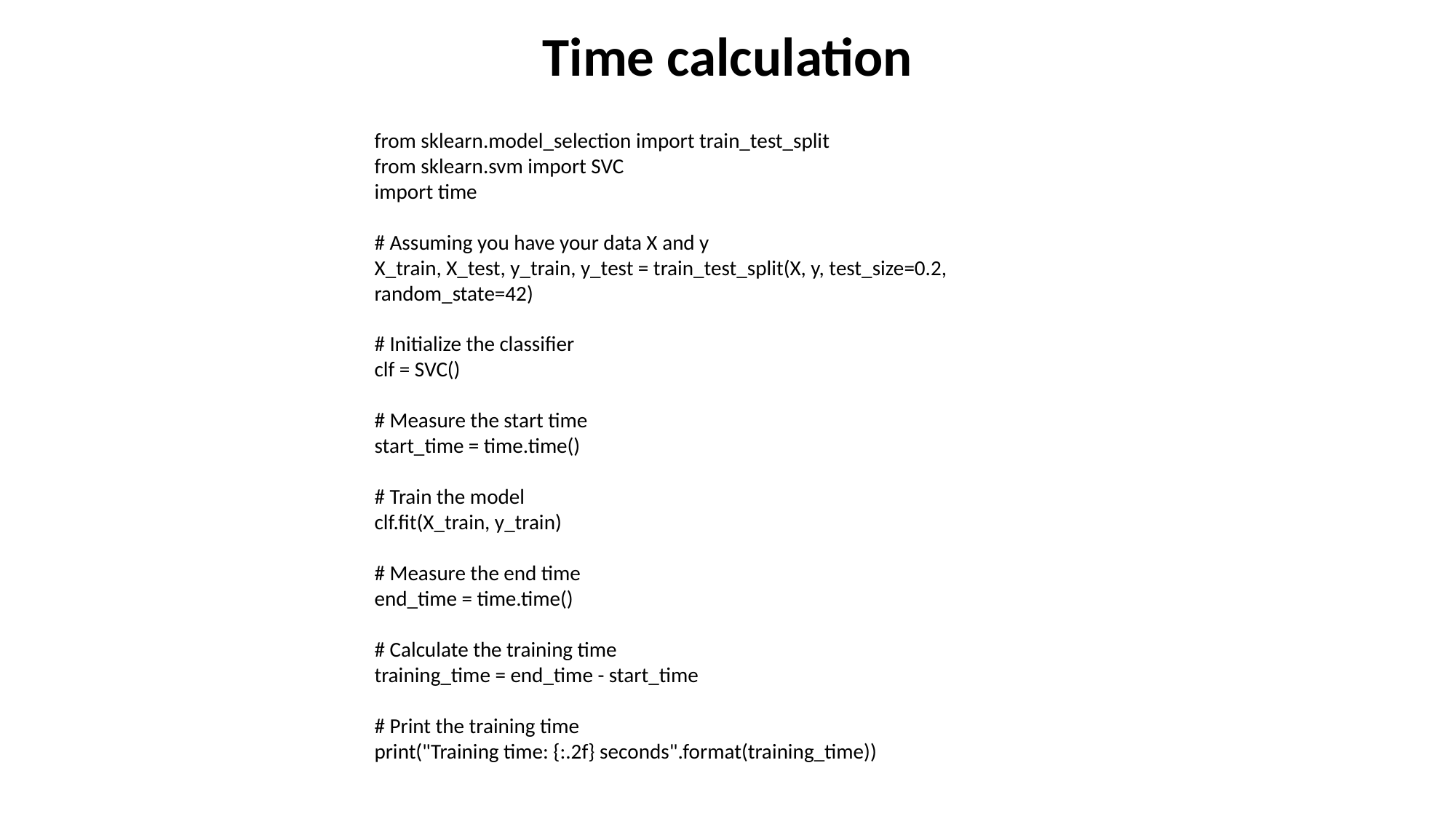

Time calculation
from sklearn.model_selection import train_test_split
from sklearn.svm import SVC
import time

# Assuming you have your data X and y
X_train, X_test, y_train, y_test = train_test_split(X, y, test_size=0.2, random_state=42)

# Initialize the classifier
clf = SVC()

# Measure the start time
start_time = time.time()

# Train the model
clf.fit(X_train, y_train)

# Measure the end time
end_time = time.time()

# Calculate the training time
training_time = end_time - start_time

# Print the training time
print("Training time: {:.2f} seconds".format(training_time))